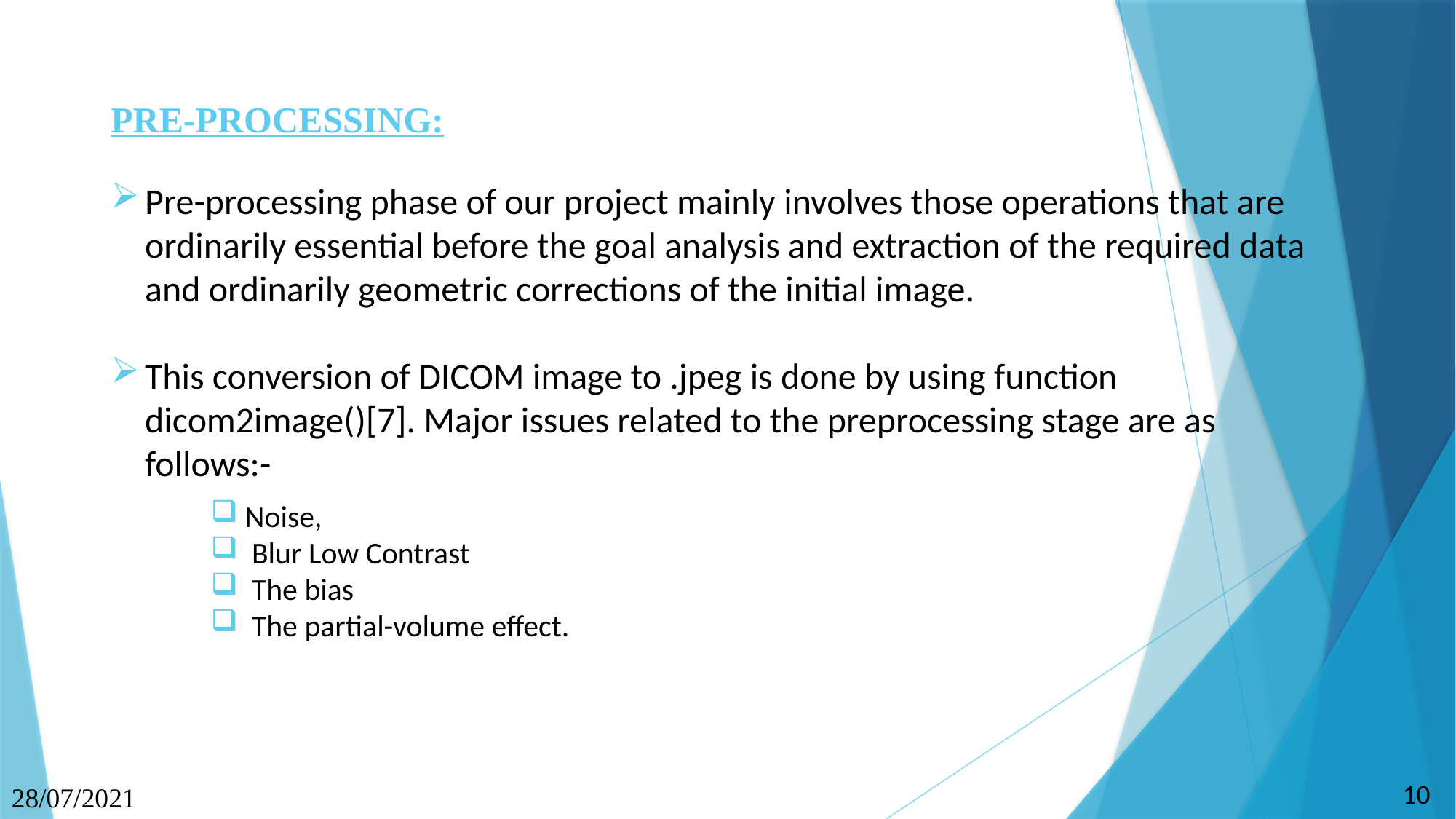

PRE-PROCESSING:
Pre-processing phase of our project mainly involves those operations that are ordinarily essential before the goal analysis and extraction of the required data and ordinarily geometric corrections of the initial image.

This conversion of DICOM image to .jpeg is done by using function dicom2image()[7]. Major issues related to the preprocessing stage are as follows:-

Noise,
 Blur Low Contrast
 The bias
 The partial-volume effect.
10
28/07/2021